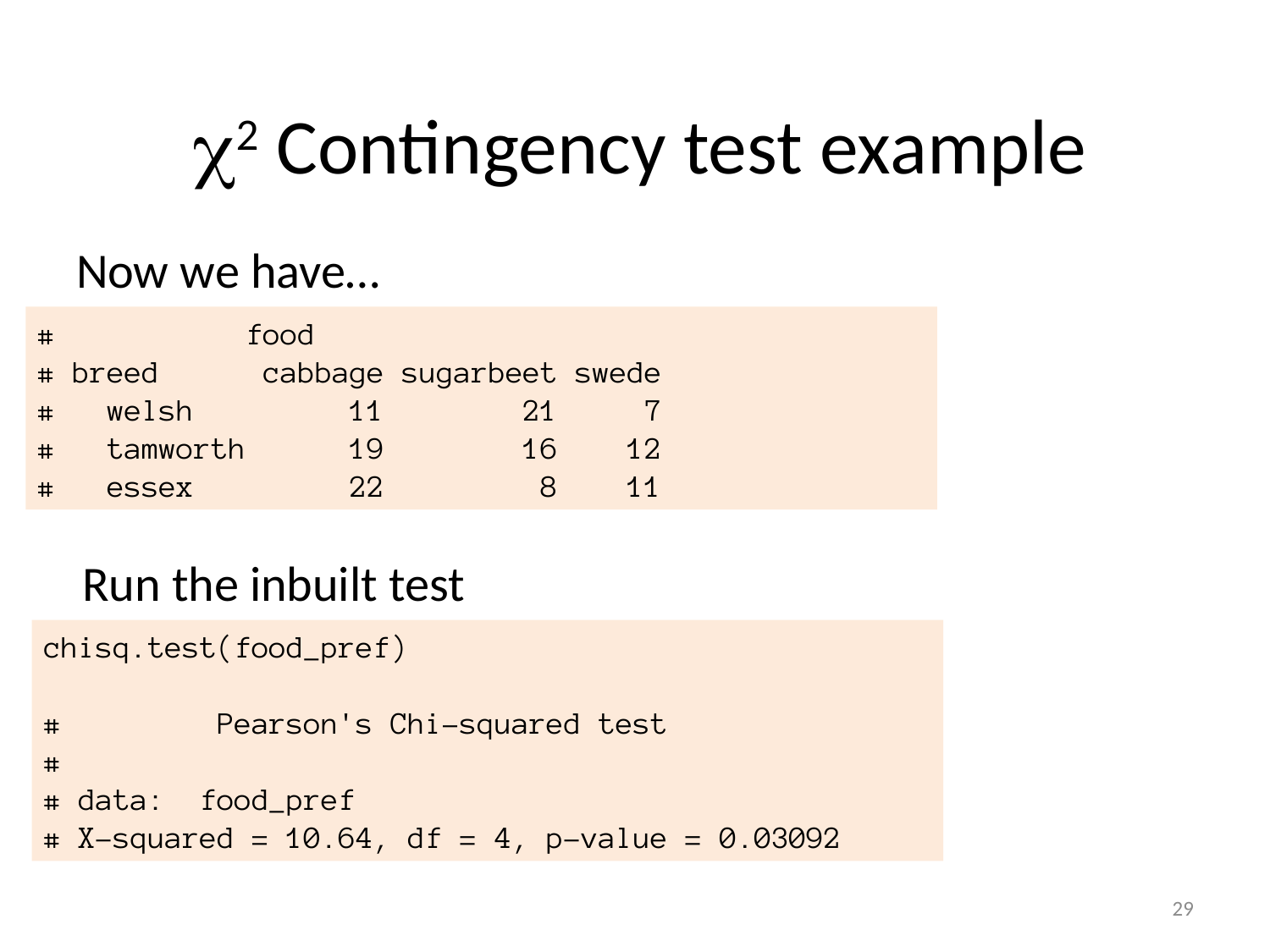

# χ2 Contingency test example
Now we have…
#           food
# breed      cabbage sugarbeet swede
#   welsh         11        21     7
#   tamworth      19        16    12
#   essex         22         8    11
Run the inbuilt test
chisq.test(food_pref)

#         Pearson's Chi-squared test
#
# data:  food_pref
# X-squared = 10.64, df = 4, p-value = 0.03092
29